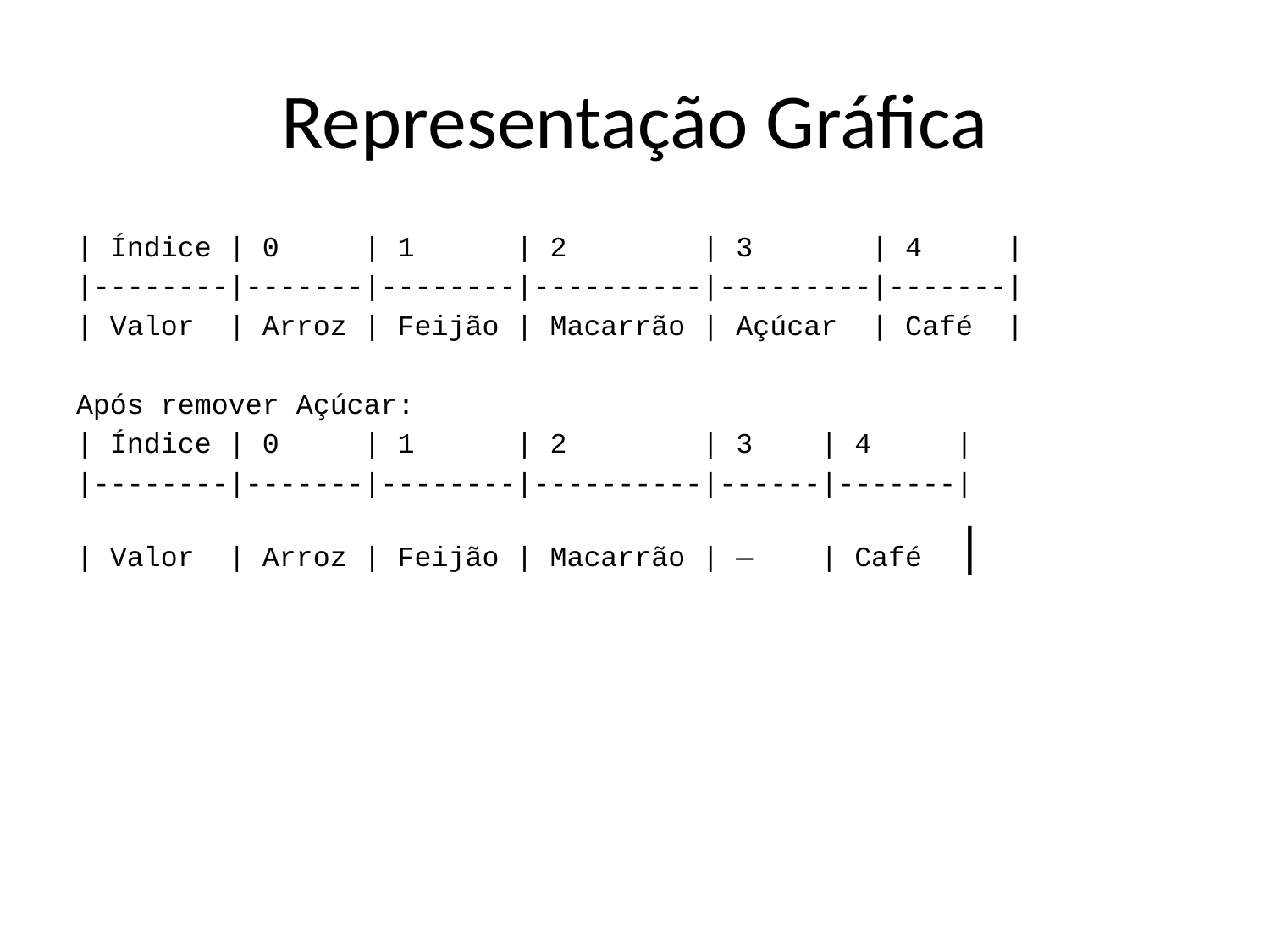

# Representação Gráfica
| Índice | 0     | 1      | 2        | 3       | 4     |
|--------|-------|--------|----------|---------|-------|
| Valor  | Arroz | Feijão | Macarrão | Açúcar  | Café  |

Após remover Açúcar:
| Índice | 0     | 1      | 2        | 3    | 4     |
|--------|-------|--------|----------|------|-------|
| Valor  | Arroz | Feijão | Macarrão | —    | Café  |